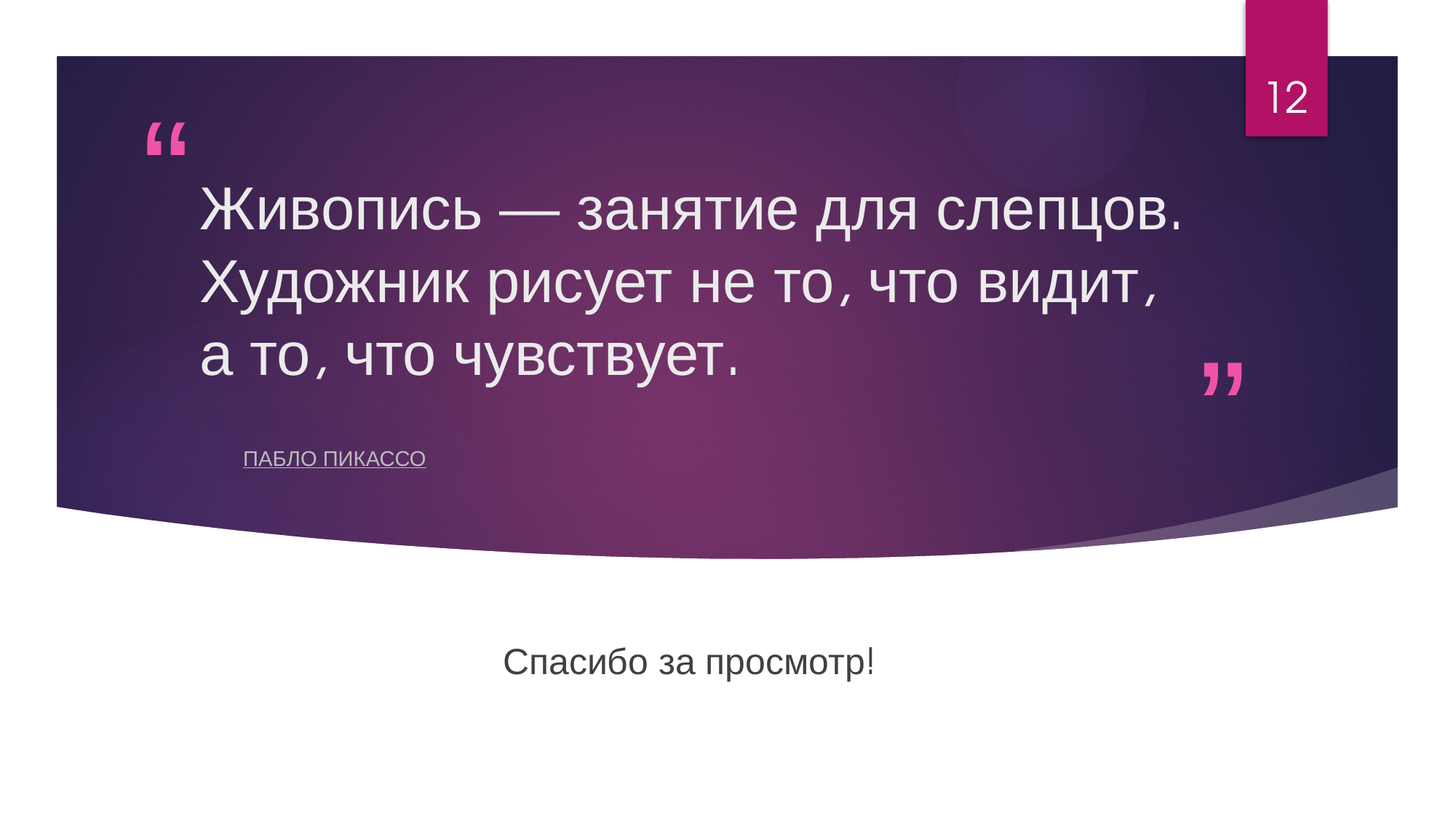

12
# Живопись — занятие для слепцов. Художник рисует не то, что видит, а то, что чувствует.
Пабло Пикассо
Спасибо за просмотр!